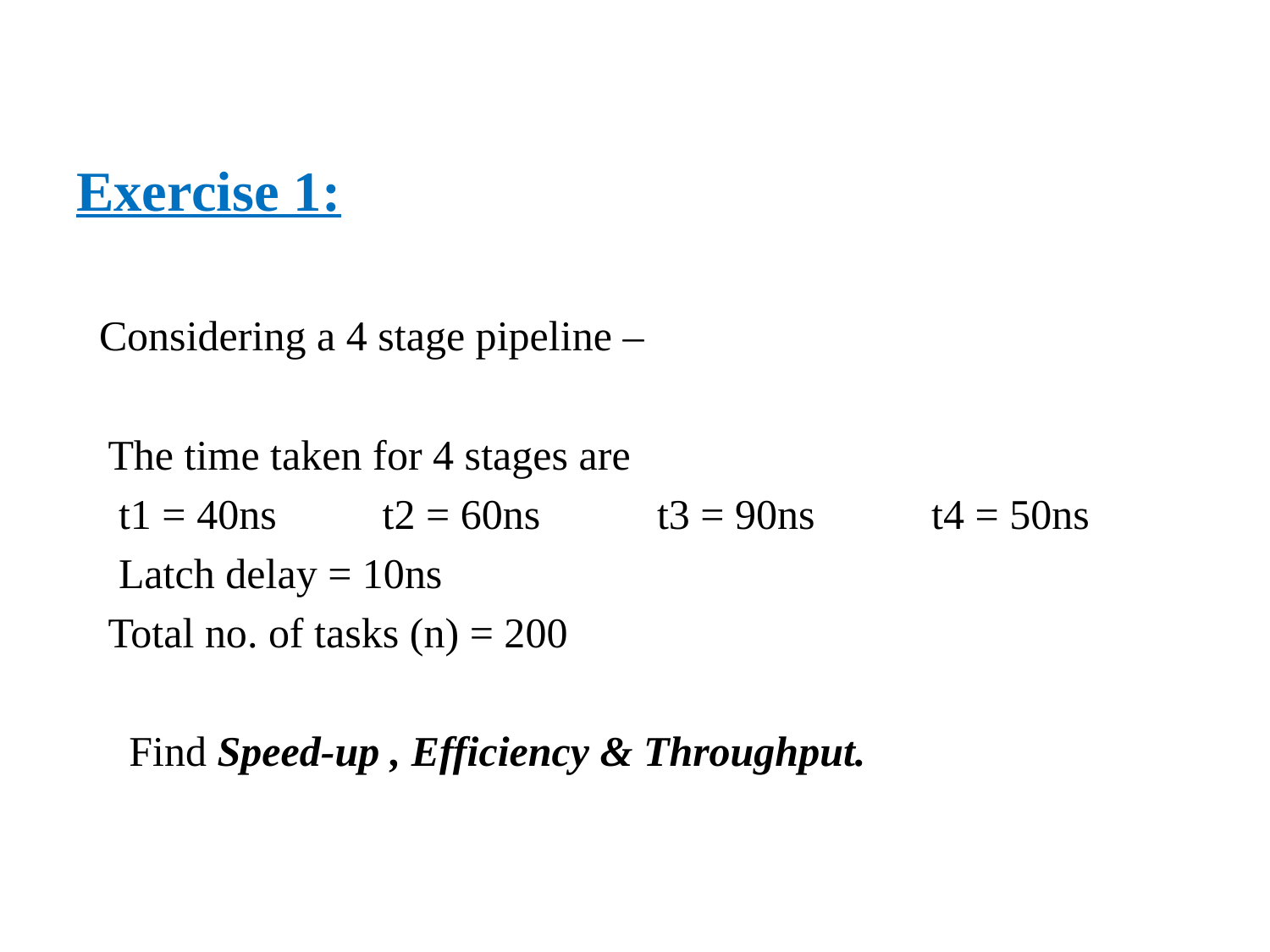

Exercise 1:

  Considering a 4 stage pipeline –

   The time taken for 4 stages are
    t1 = 40ns          t2 = 60ns           t3 = 90ns           t4 = 50ns
    Latch delay = 10ns
   Total no. of tasks (n) = 200

     Find Speed-up , Efficiency & Throughput.